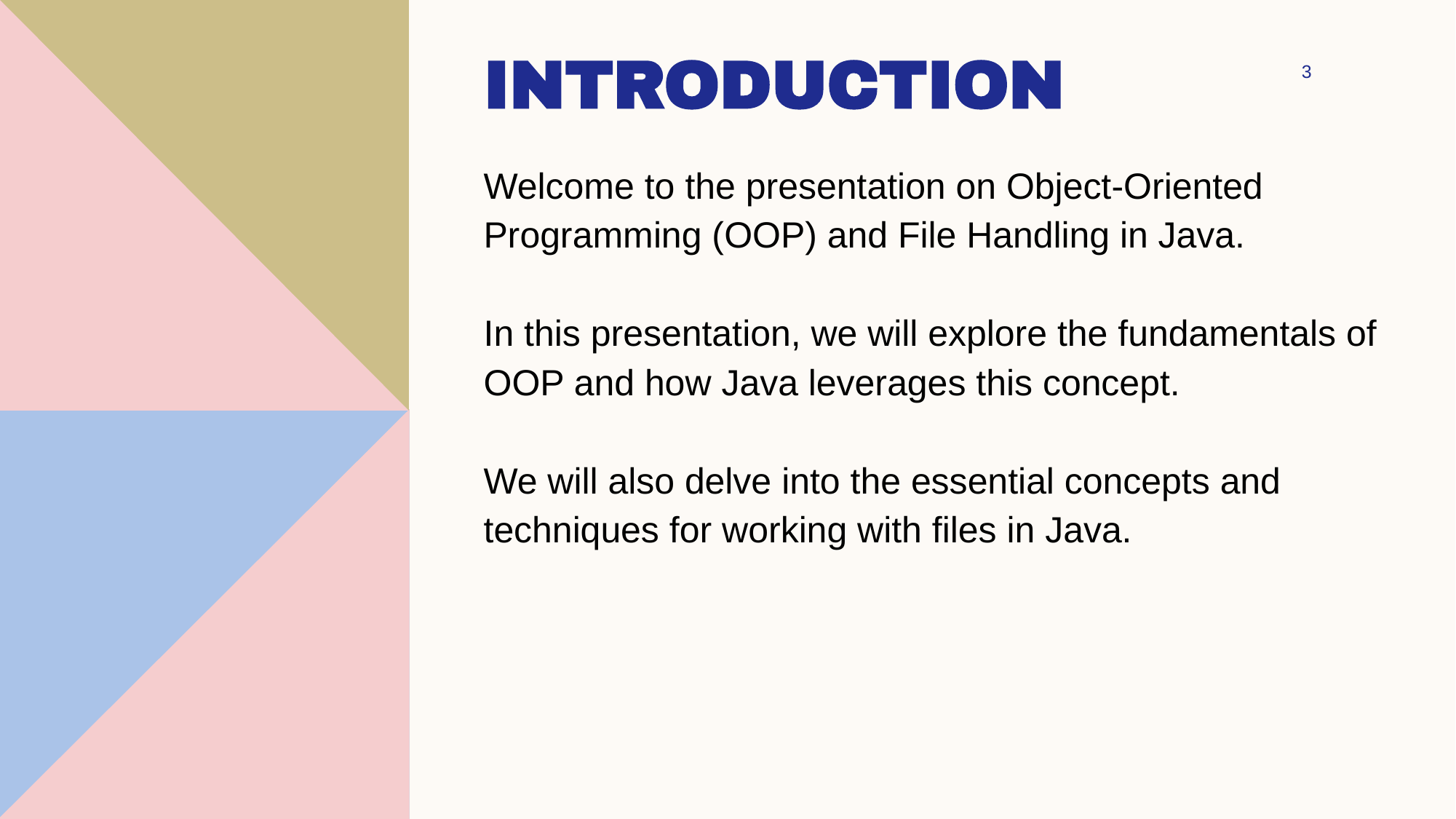

# introduction
3
Welcome to the presentation on Object-Oriented
Programming (OOP) and File Handling in Java.

In this presentation, we will explore the fundamentals of
OOP and how Java leverages this concept.

We will also delve into the essential concepts and
techniques for working with files in Java.